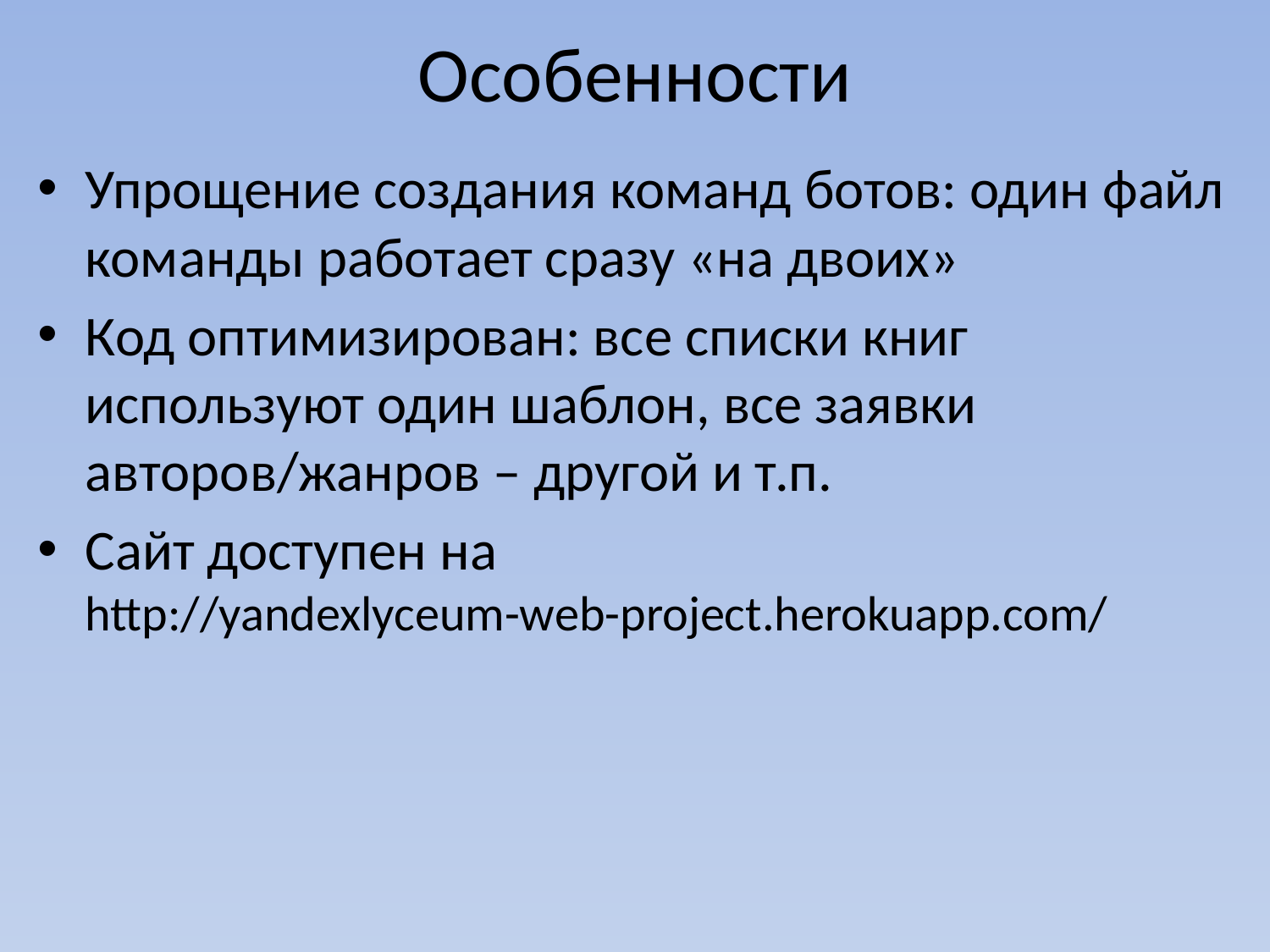

# Особенности
Упрощение создания команд ботов: один файл команды работает сразу «на двоих»
Код оптимизирован: все списки книг используют один шаблон, все заявки авторов/жанров – другой и т.п.
Сайт доступен на
http://yandexlyceum-web-project.herokuapp.com/